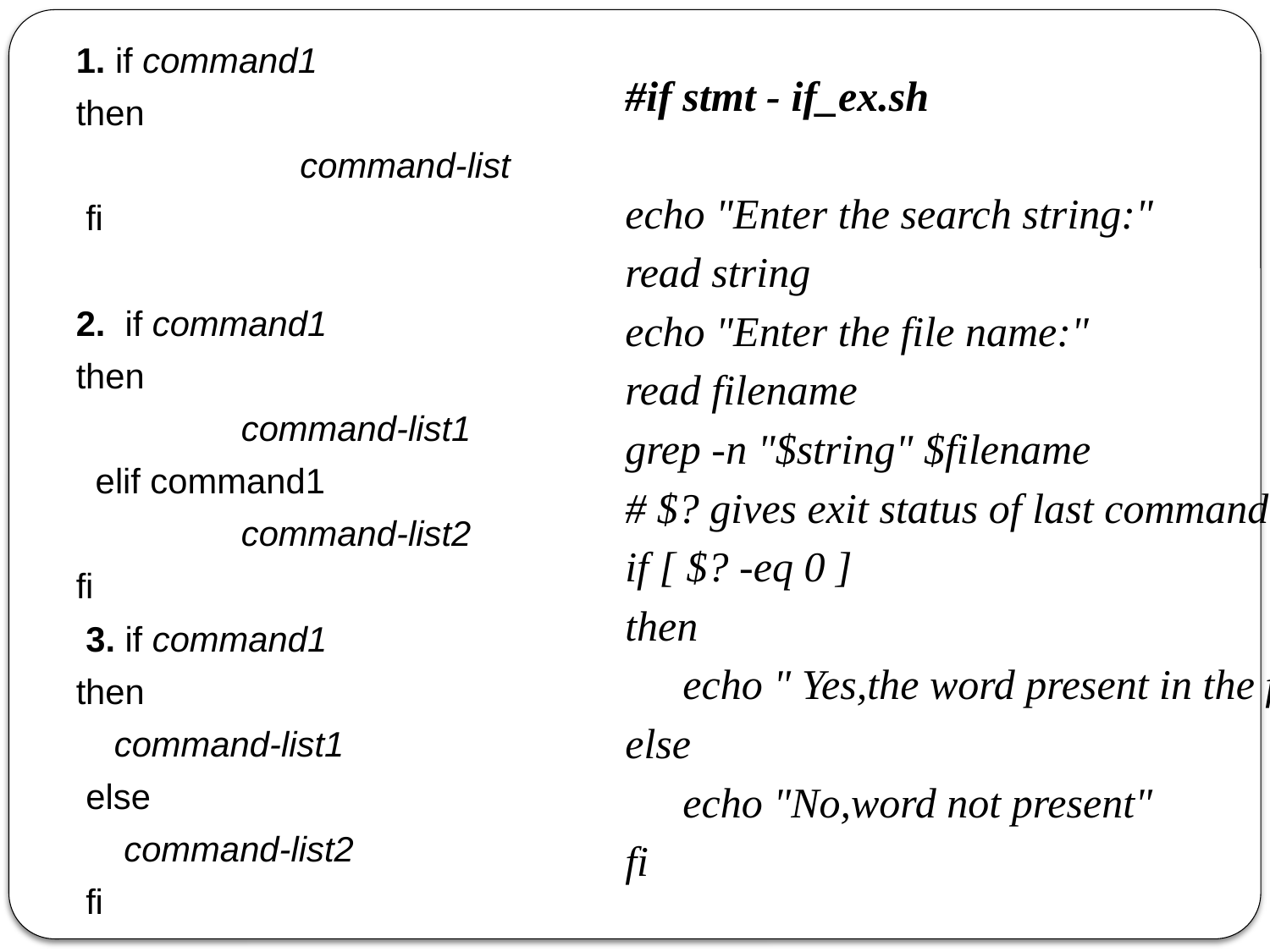

1. if command1
then
                       command-list
 fi

2.  if command1
then
		command-list1
  elif command1
		command-list2
fi
 3. if command1
then
	command-list1
 else
	 command-list2
 fi
#if stmt - if_ex.sh

echo "Enter the search string:"
read string
echo "Enter the file name:"
read filename
grep -n "$string" $filename
# $? gives exit status of last command
if [ $? -eq 0 ]
then
	echo " Yes,the word present in the file"
else
	echo "No,word not present"
fi